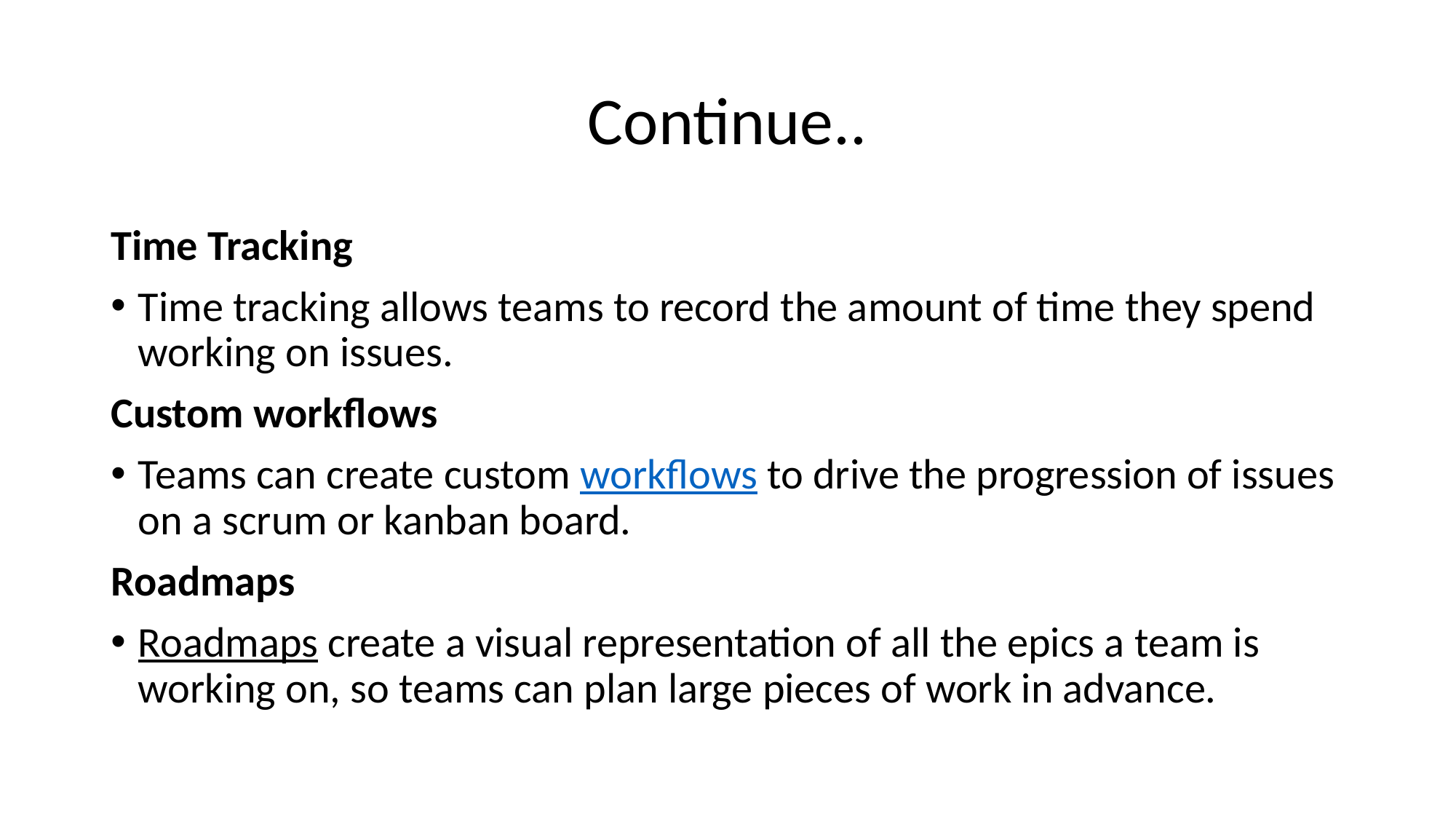

# Continue..
Time Tracking
Time tracking allows teams to record the amount of time they spend working on issues.
Custom workflows
Teams can create custom workflows to drive the progression of issues on a scrum or kanban board.
Roadmaps
Roadmaps create a visual representation of all the epics a team is working on, so teams can plan large pieces of work in advance.